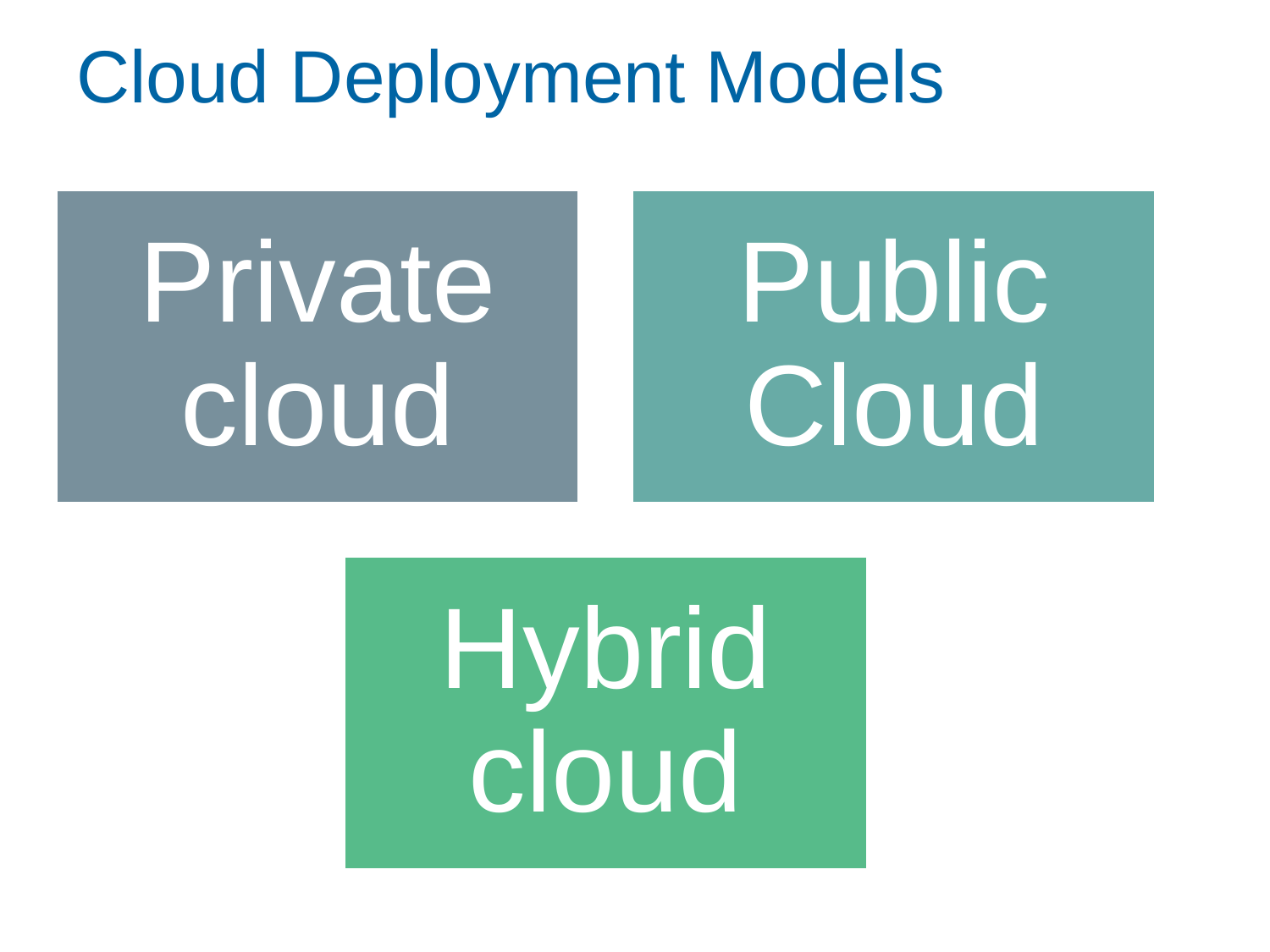

# Cloud Deployment Models
Private cloud
Public Cloud
Hybrid cloud